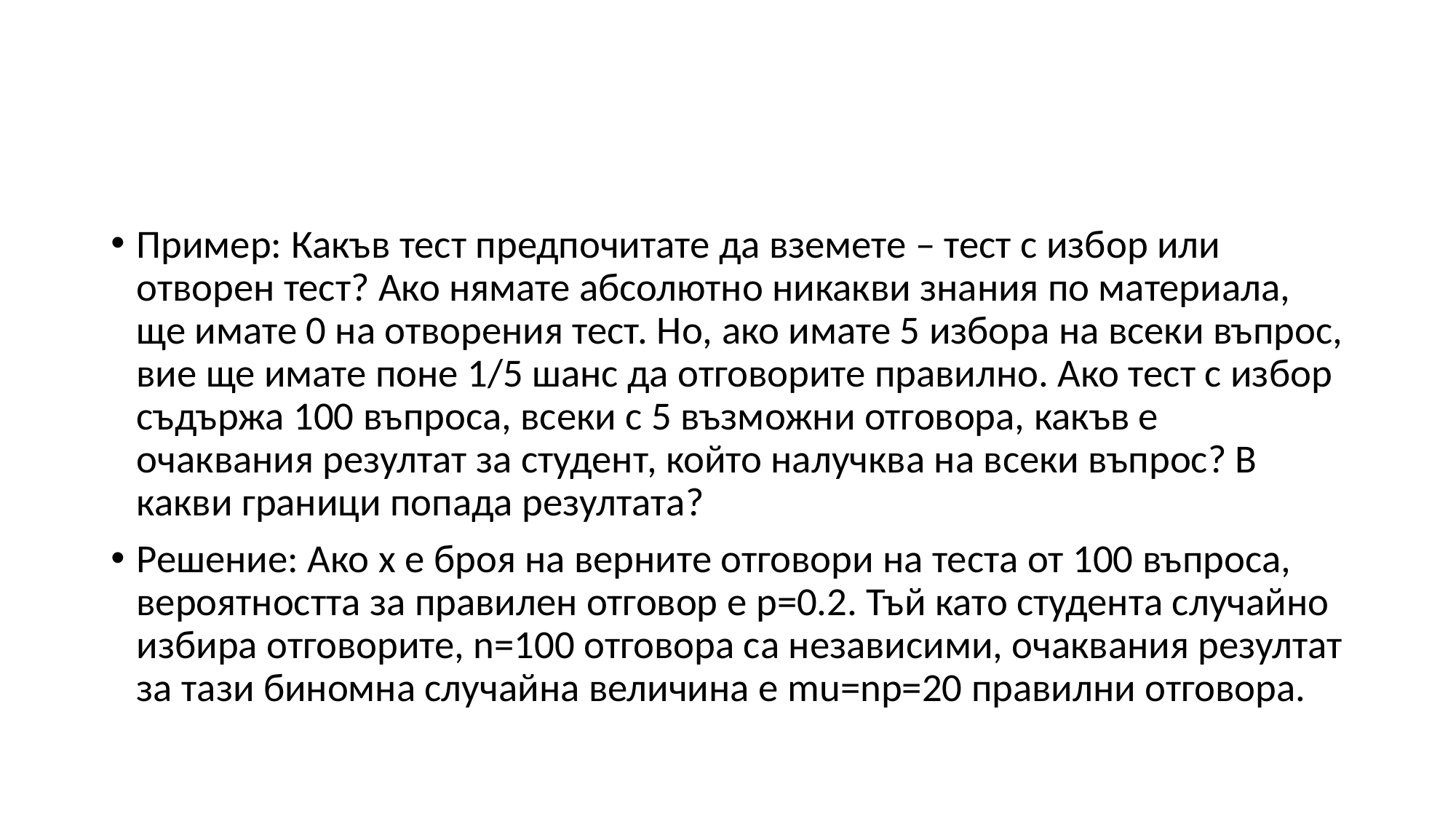

#
Пример: Какъв тест предпочитате да вземете – тест с избор или отворен тест? Ако нямате абсолютно никакви знания по материала, ще имате 0 на отворения тест. Но, ако имате 5 избора на всеки въпрос, вие ще имате поне 1/5 шанс да отговорите правилно. Ако тест с избор съдържа 100 въпроса, всеки с 5 възможни отговора, какъв е очаквания резултат за студент, който налучква на всеки въпрос? В какви граници попада резултата?
Решение: Ако x е броя на верните отговори на теста от 100 въпроса, вероятността за правилен отговор е p=0.2. Тъй като студента случайно избира отговорите, n=100 отговора са независими, очаквания резултат за тази биномна случайна величина е mu=np=20 правилни отговора.